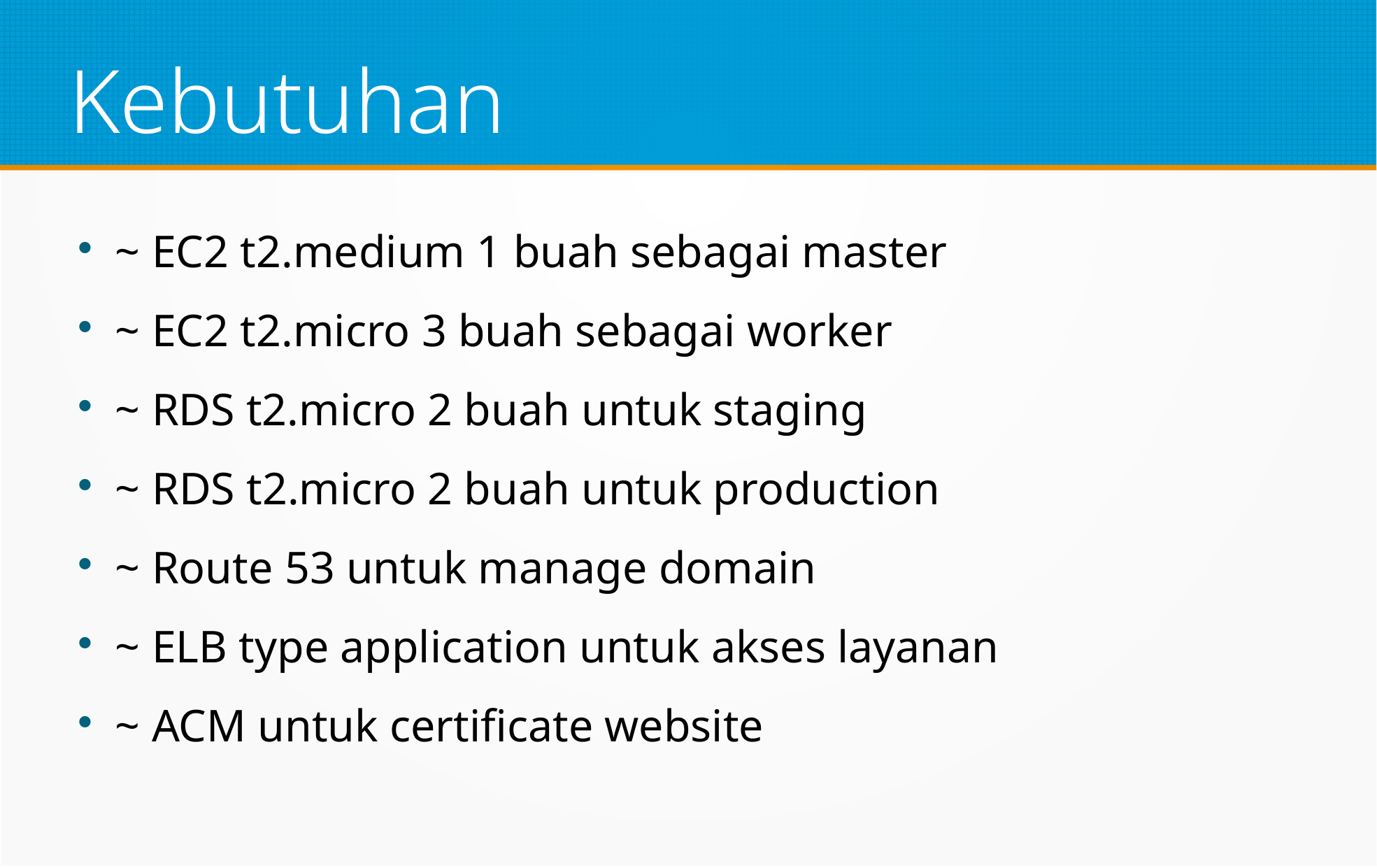

Kebutuhan
~ EC2 t2.medium 1 buah sebagai master
~ EC2 t2.micro 3 buah sebagai worker
~ RDS t2.micro 2 buah untuk staging
~ RDS t2.micro 2 buah untuk production
~ Route 53 untuk manage domain
~ ELB type application untuk akses layanan
~ ACM untuk certificate website